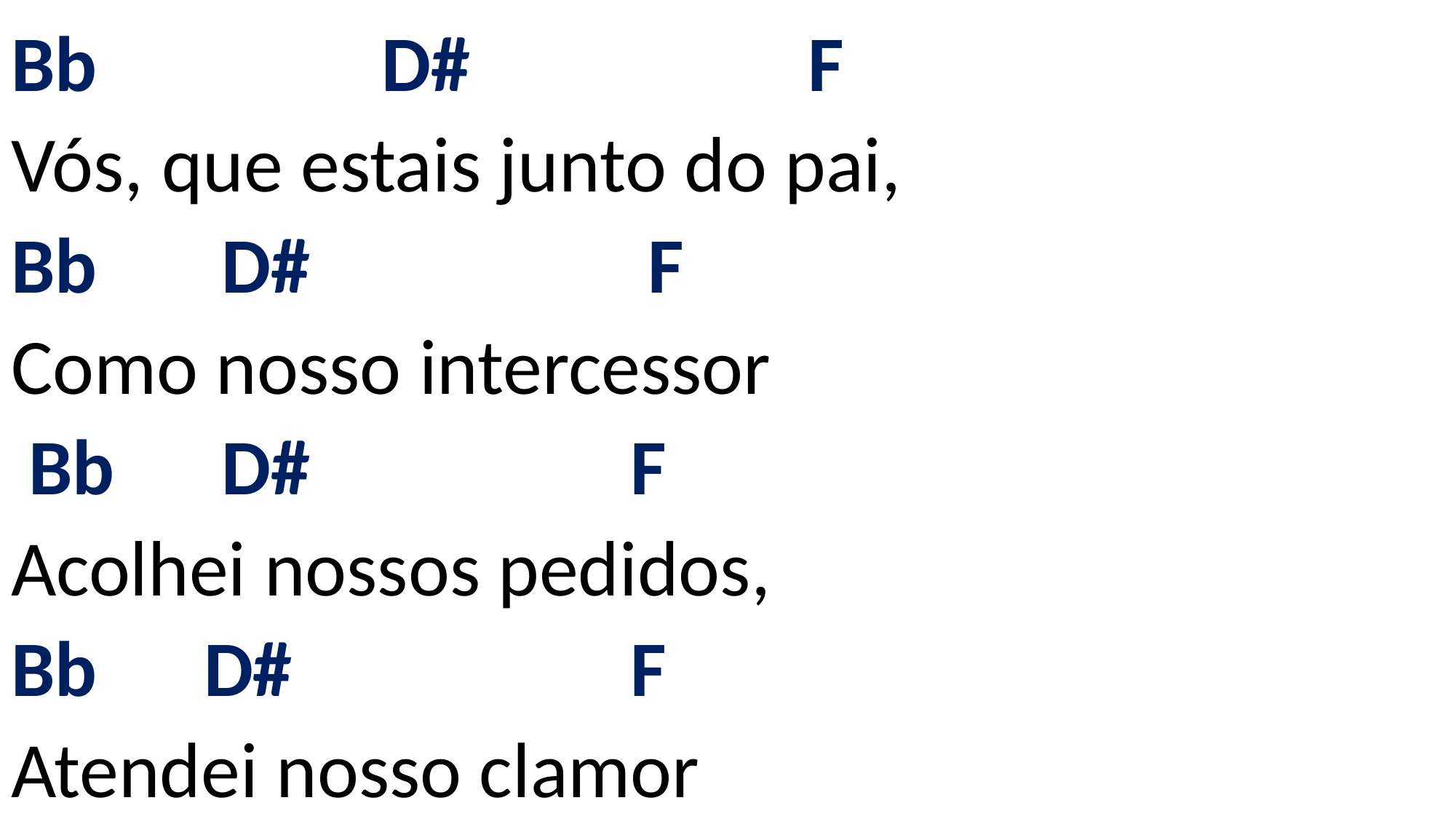

# Bb                D#                   F Vós, que estais junto do pai, Bb       D#                   F Como nosso intercessor Bb      D#                  F Acolhei nossos pedidos, Bb      D#                   F Atendei nosso clamor